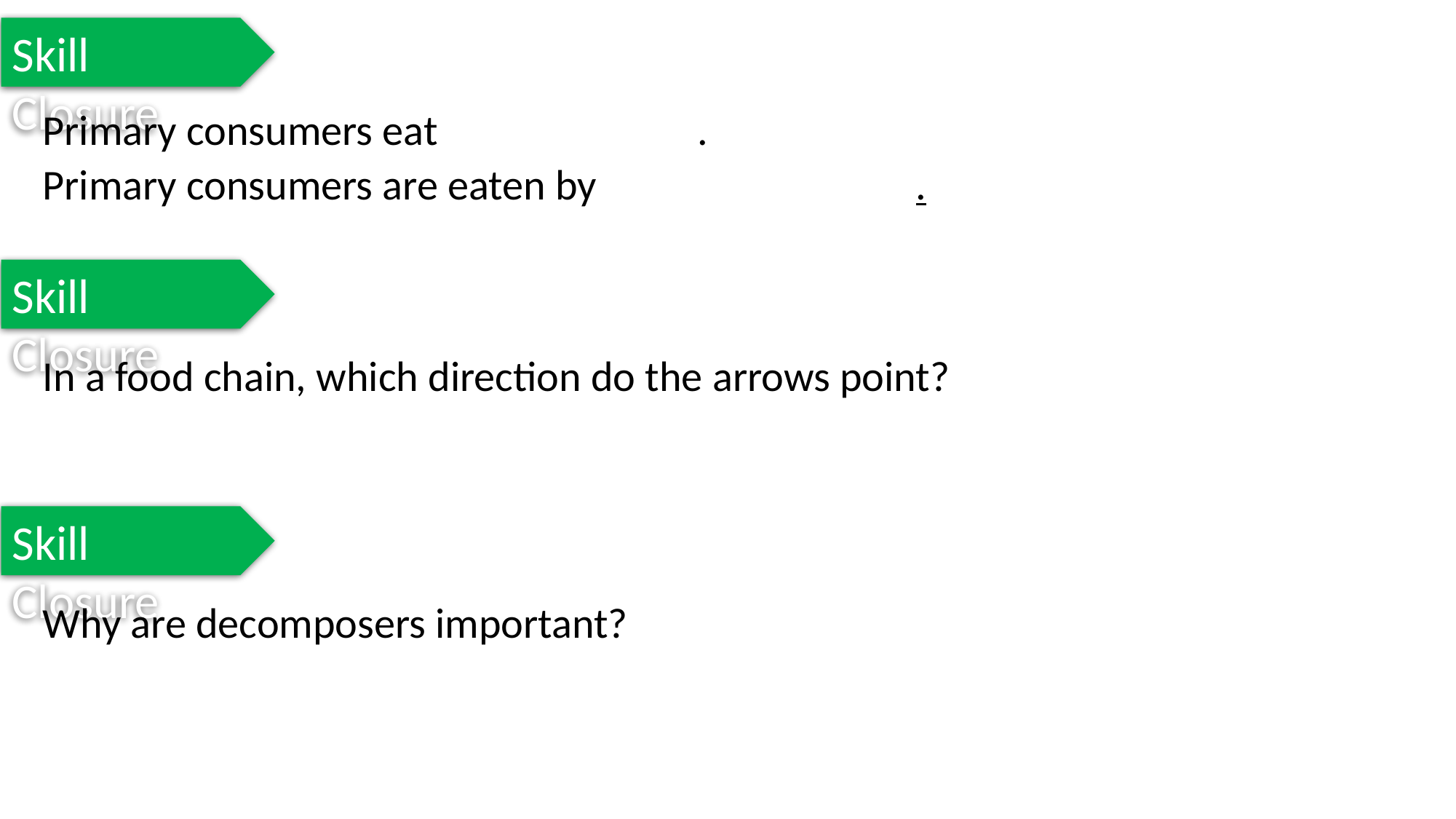

Skill Closure
Primary consumers eat 			.
Primary consumers are eaten by 			.

Skill Closure
In a food chain, which direction do the arrows point?
Skill Closure
Why are decomposers important?